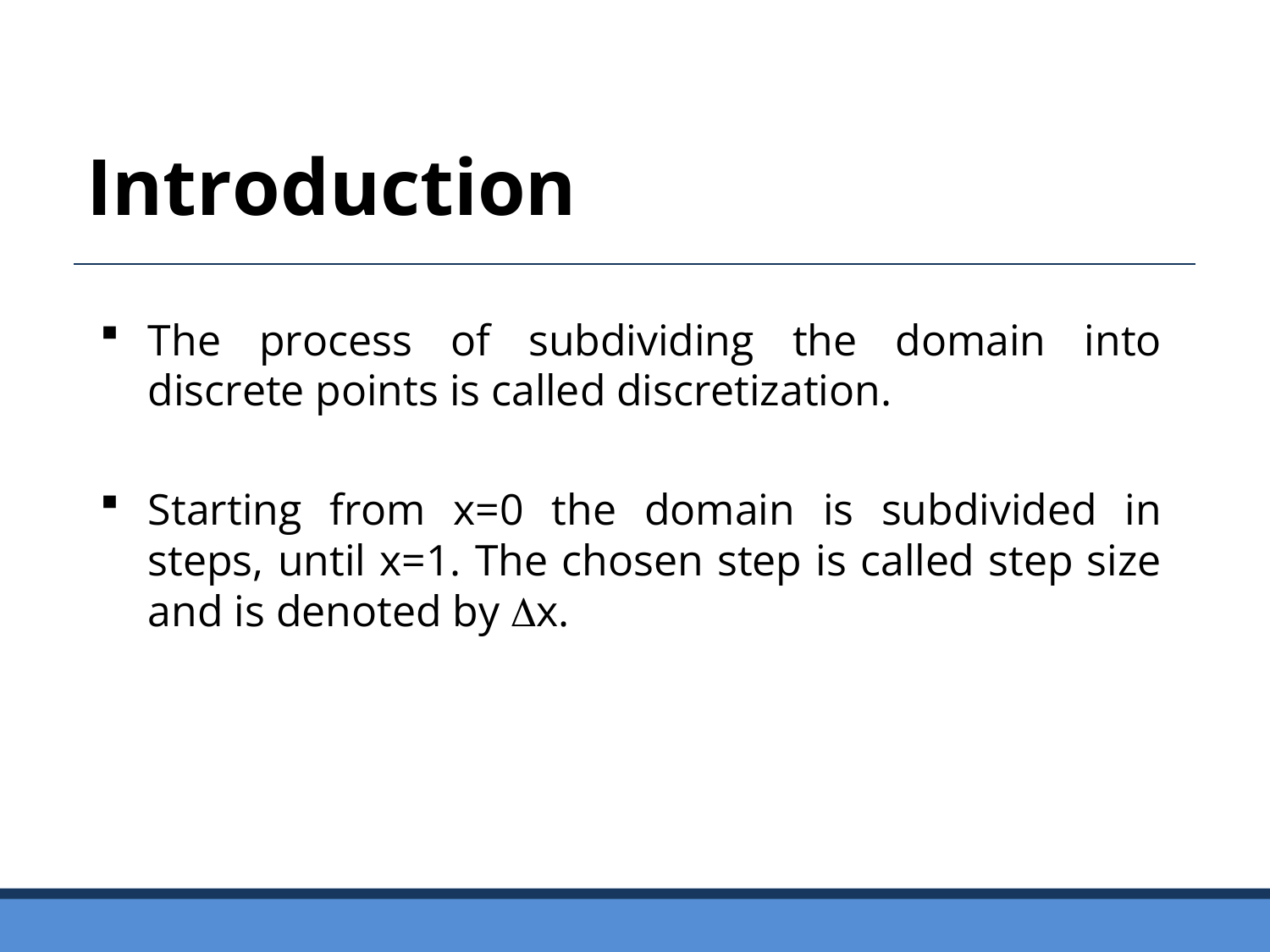

Introduction
The process of subdividing the domain into discrete points is called discretization.

Starting from x=0 the domain is subdivided in steps, until x=1. The chosen step is called step size and is denoted by Δx.